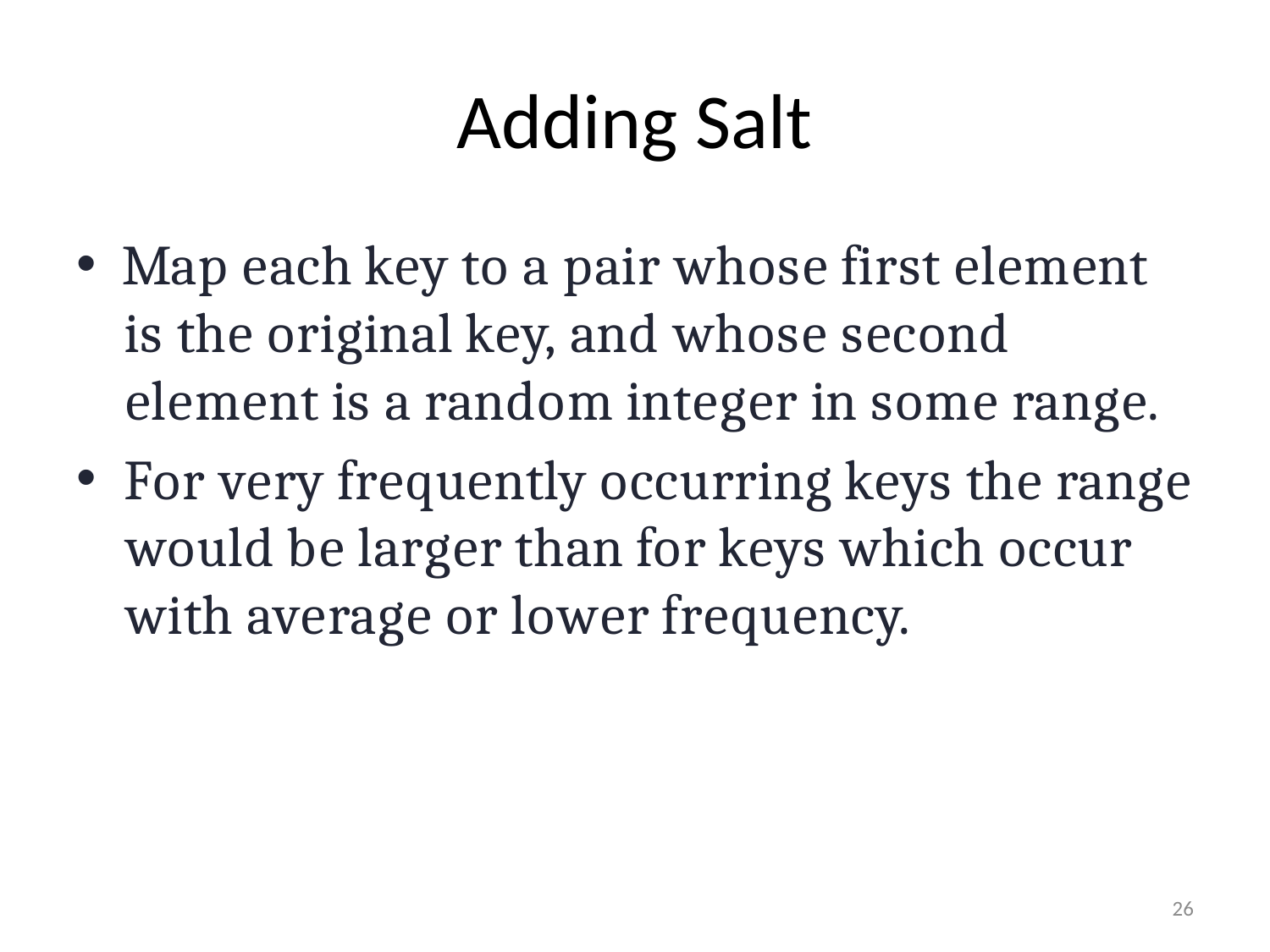

# Adding Salt
Map each key to a pair whose first element is the original key, and whose second element is a random integer in some range.
For very frequently occurring keys the range would be larger than for keys which occur with average or lower frequency.
26